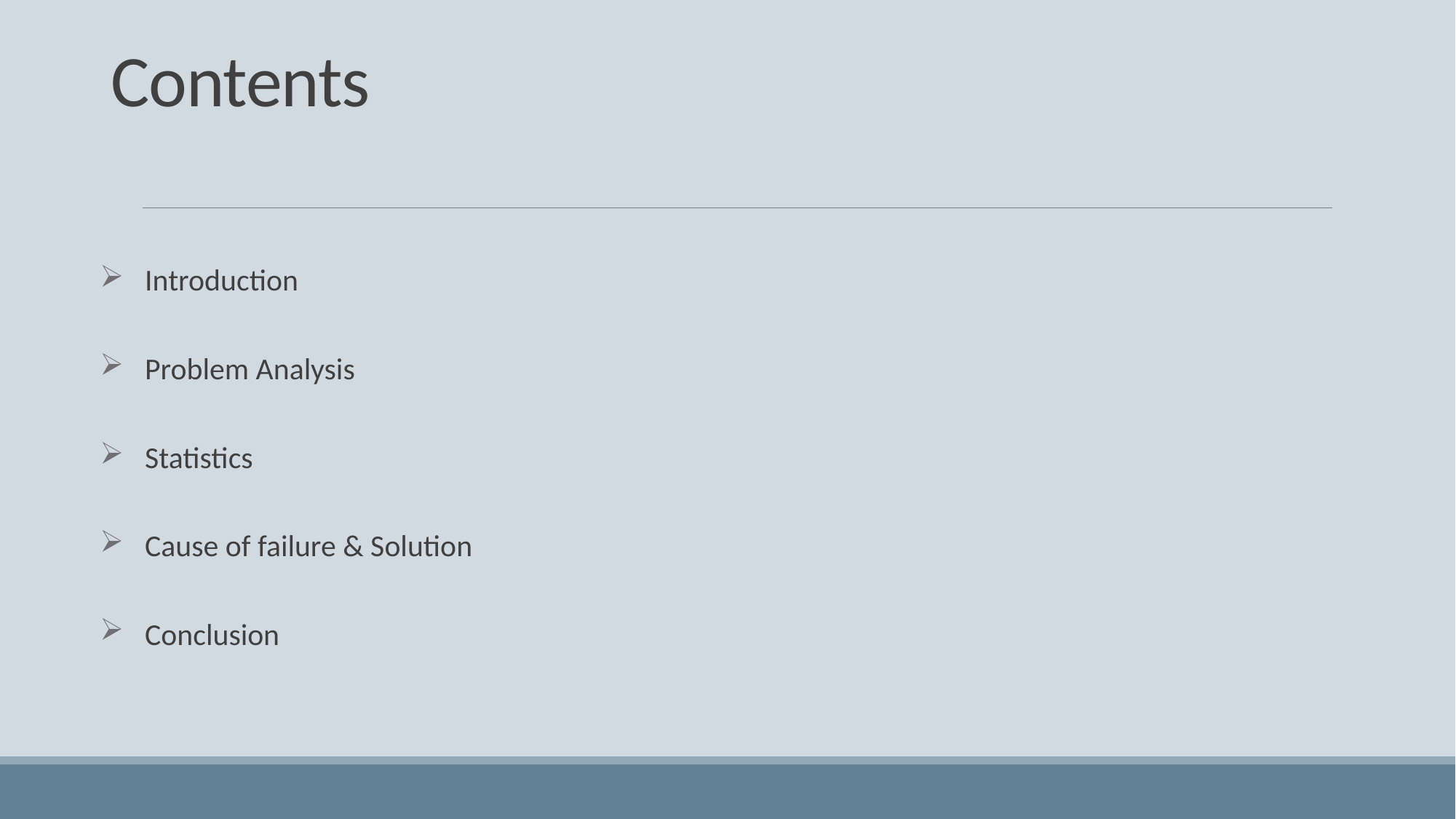

# Contents

   Introduction

   Problem Analysis

   Statistics

   Cause of failure & Solution

   Conclusion